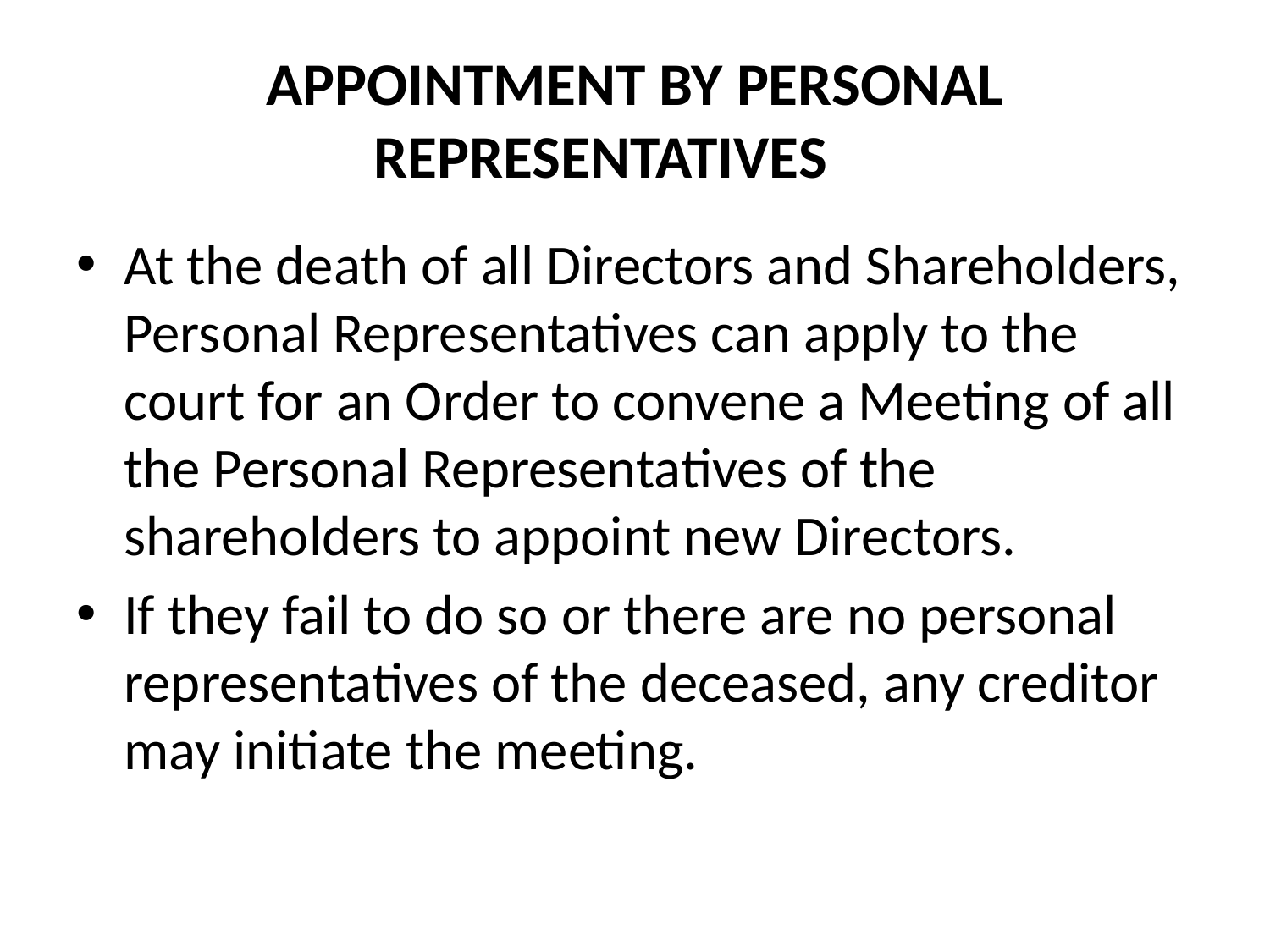

# APPOINTMENT BY PERSONAL REPRESENTATIVES
At the death of all Directors and Shareholders, Personal Representatives can apply to the court for an Order to convene a Meeting of all the Personal Representatives of the shareholders to appoint new Directors.
If they fail to do so or there are no personal representatives of the deceased, any creditor may initiate the meeting.